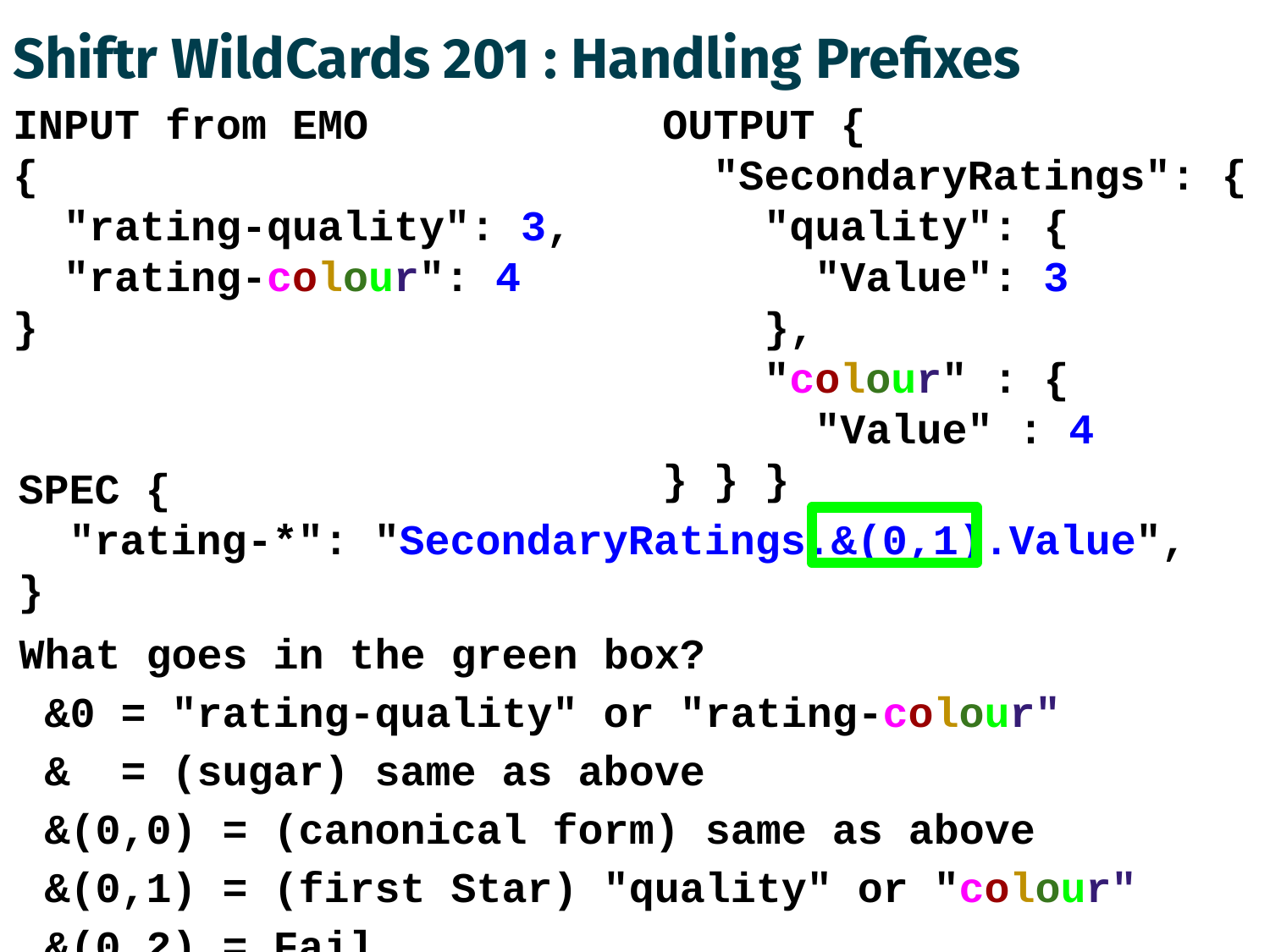

# Shiftr WildCards 201 : Handling Prefixes
INPUT from EMO
{
  "rating-quality": 3,
  "rating-colour": 4
}
OUTPUT {
  "SecondaryRatings": {
    "quality": {
      "Value": 3
    },
    "colour" : {
      "Value" : 4
} } }
SPEC {
  "rating-*": "SecondaryRatings.&(0,1).Value",
}

What goes in the green box?
 &0 = "rating-quality" or "rating-colour"
 &  = (sugar) same as above
 &(0,0) = (canonical form) same as above
 &(0,1) = (first Star) "quality" or "colour"
 &(0,2) = Fail